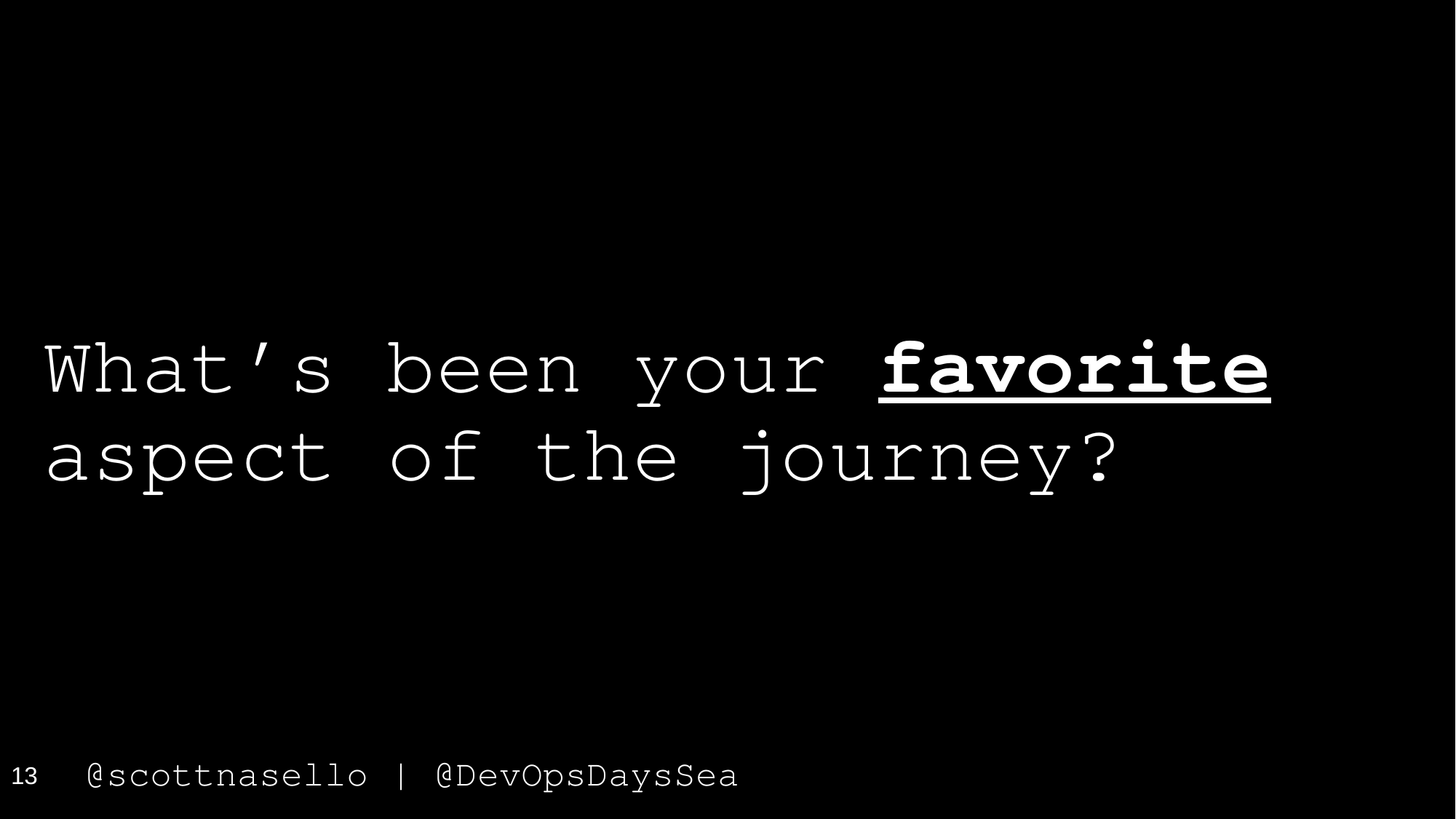

What’s been your favorite aspect of the journey?
13